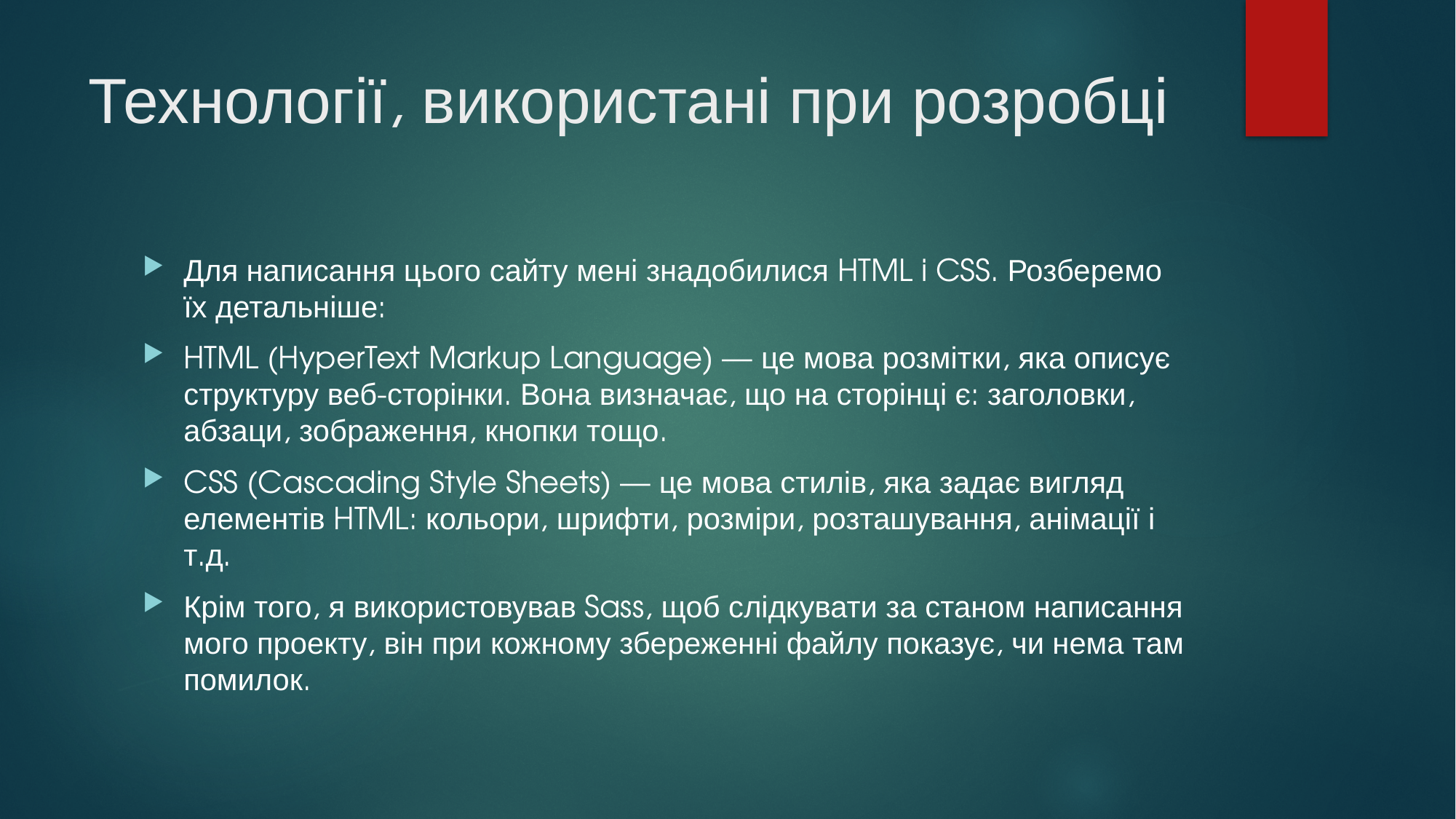

# Технології, використані при розробці
Для написання цього сайту мені знадобилися HTML i CSS. Розберемо їх детальніше:
HTML (HyperText Markup Language) — це мова розмітки, яка описує структуру веб-сторінки. Вона визначає, що на сторінці є: заголовки, абзаци, зображення, кнопки тощо.
CSS (Cascading Style Sheets) — це мова стилів, яка задає вигляд елементів HTML: кольори, шрифти, розміри, розташування, анімації і т.д.
Крім того, я використовував Sass, щоб слідкувати за станом написання мого проекту, він при кожному збереженні файлу показує, чи нема там помилок.